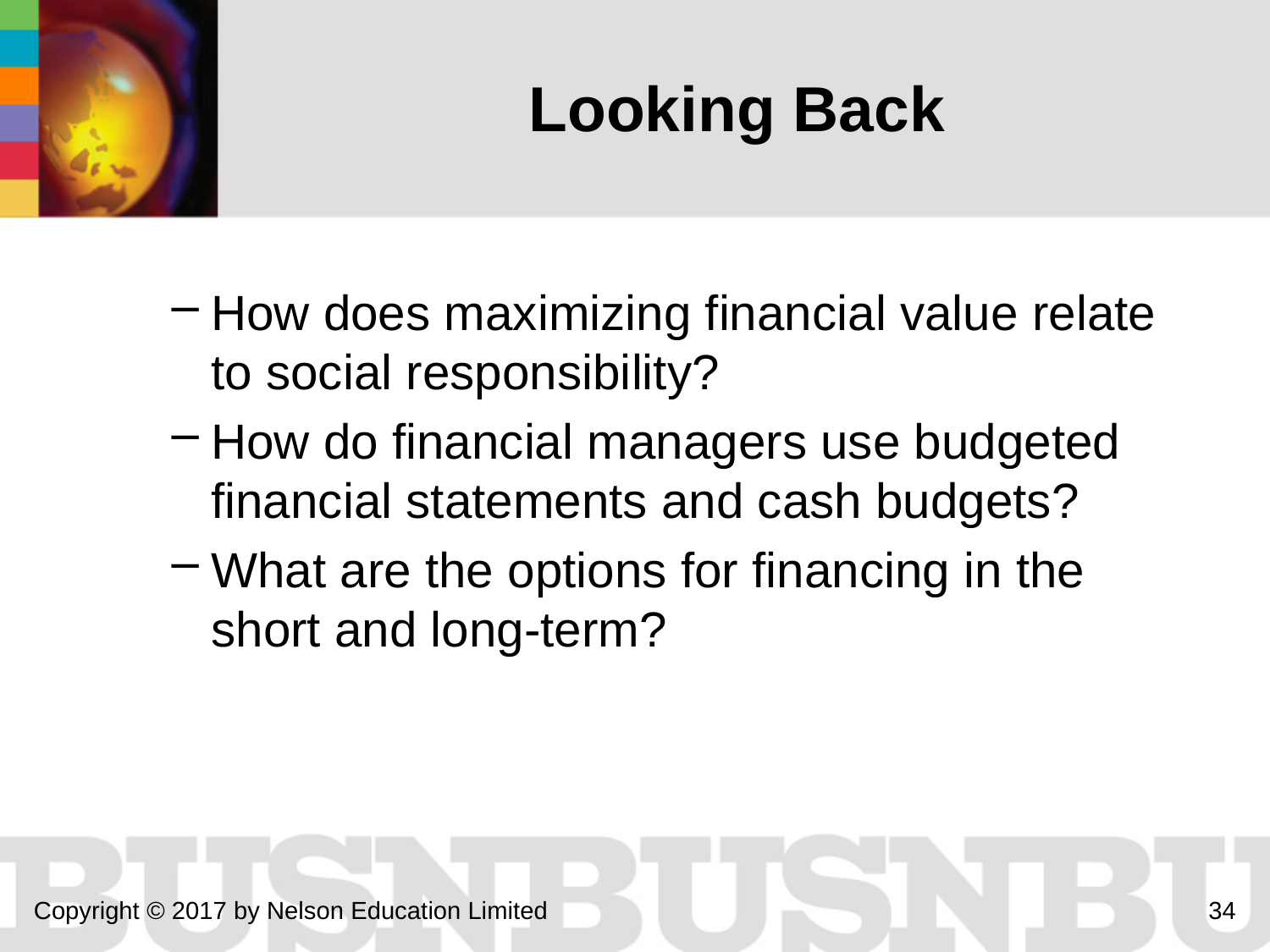

Looking Back
How does maximizing financial value relate to social responsibility?
How do financial managers use budgeted financial statements and cash budgets?
What are the options for financing in the short and long-term?
Copyright © 2017 by Nelson Education Limited

34